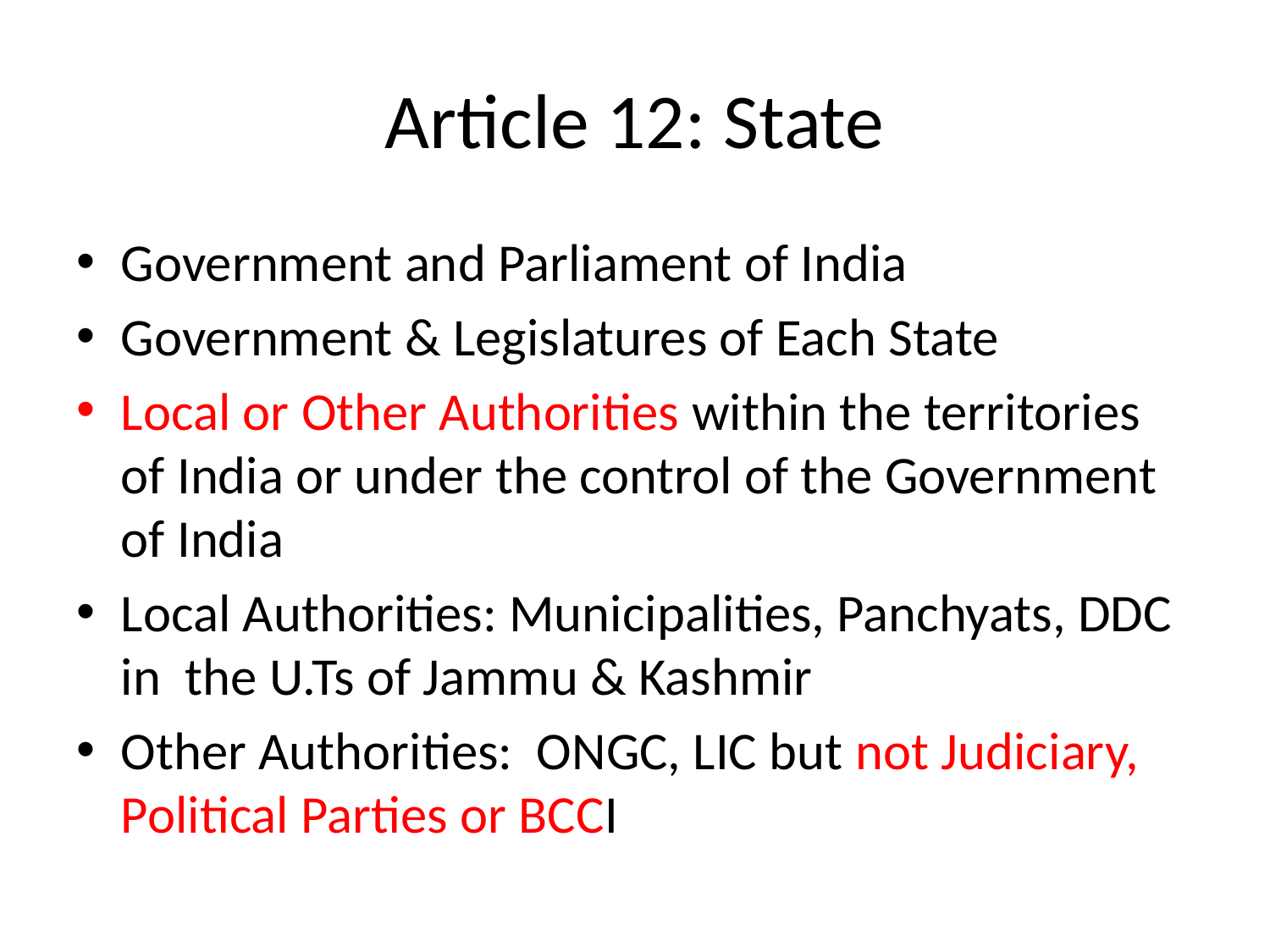

# Article 12: State
Government and Parliament of India
Government & Legislatures of Each State
Local or Other Authorities within the territories of India or under the control of the Government of India
Local Authorities: Municipalities, Panchyats, DDC in  the U.Ts of Jammu & Kashmir
Other Authorities:  ONGC, LIC but not Judiciary, Political Parties or BCCI